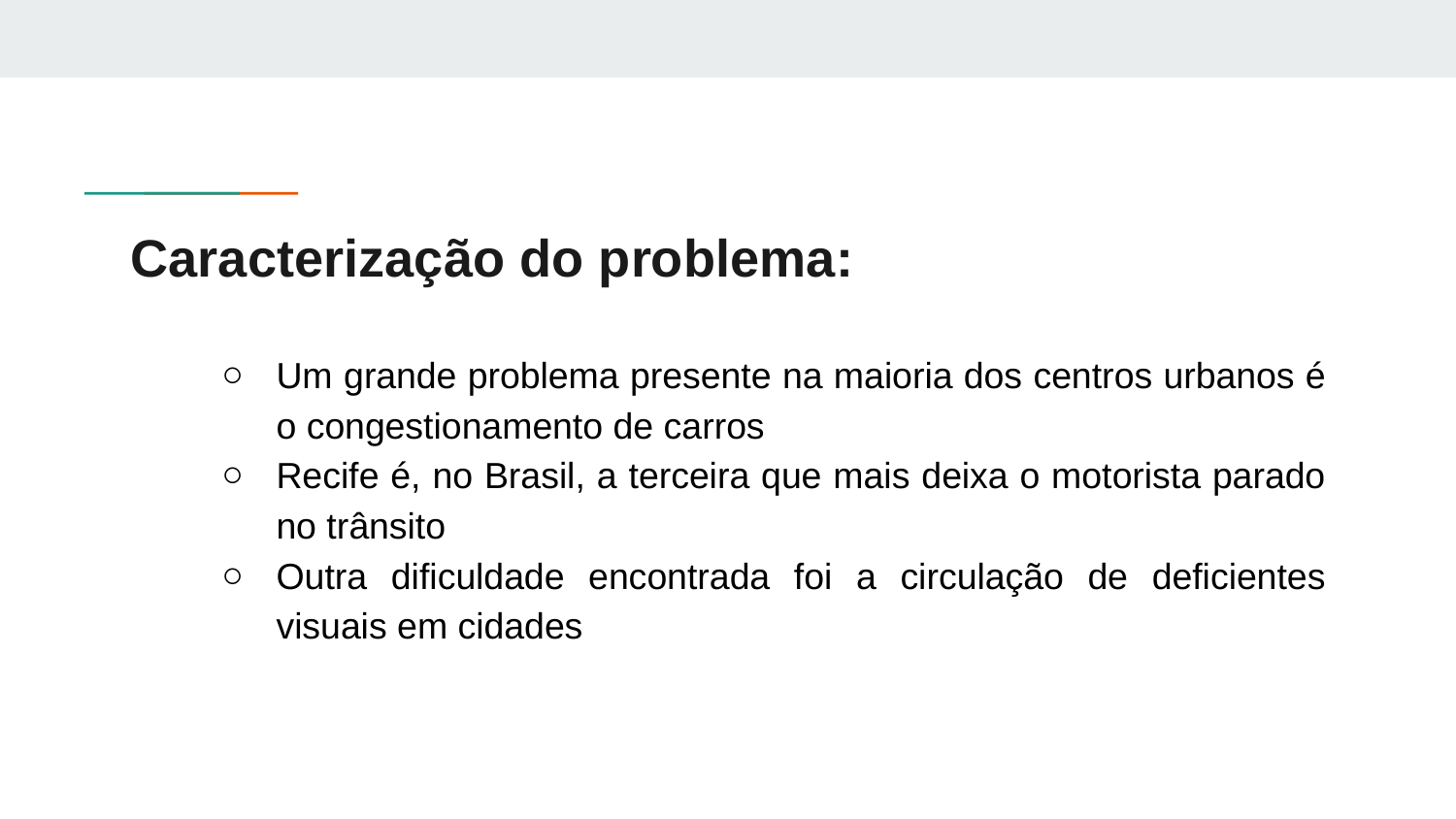

# Caracterização do problema:
Um grande problema presente na maioria dos centros urbanos é o congestionamento de carros
Recife é, no Brasil, a terceira que mais deixa o motorista parado no trânsito
Outra dificuldade encontrada foi a circulação de deficientes visuais em cidades